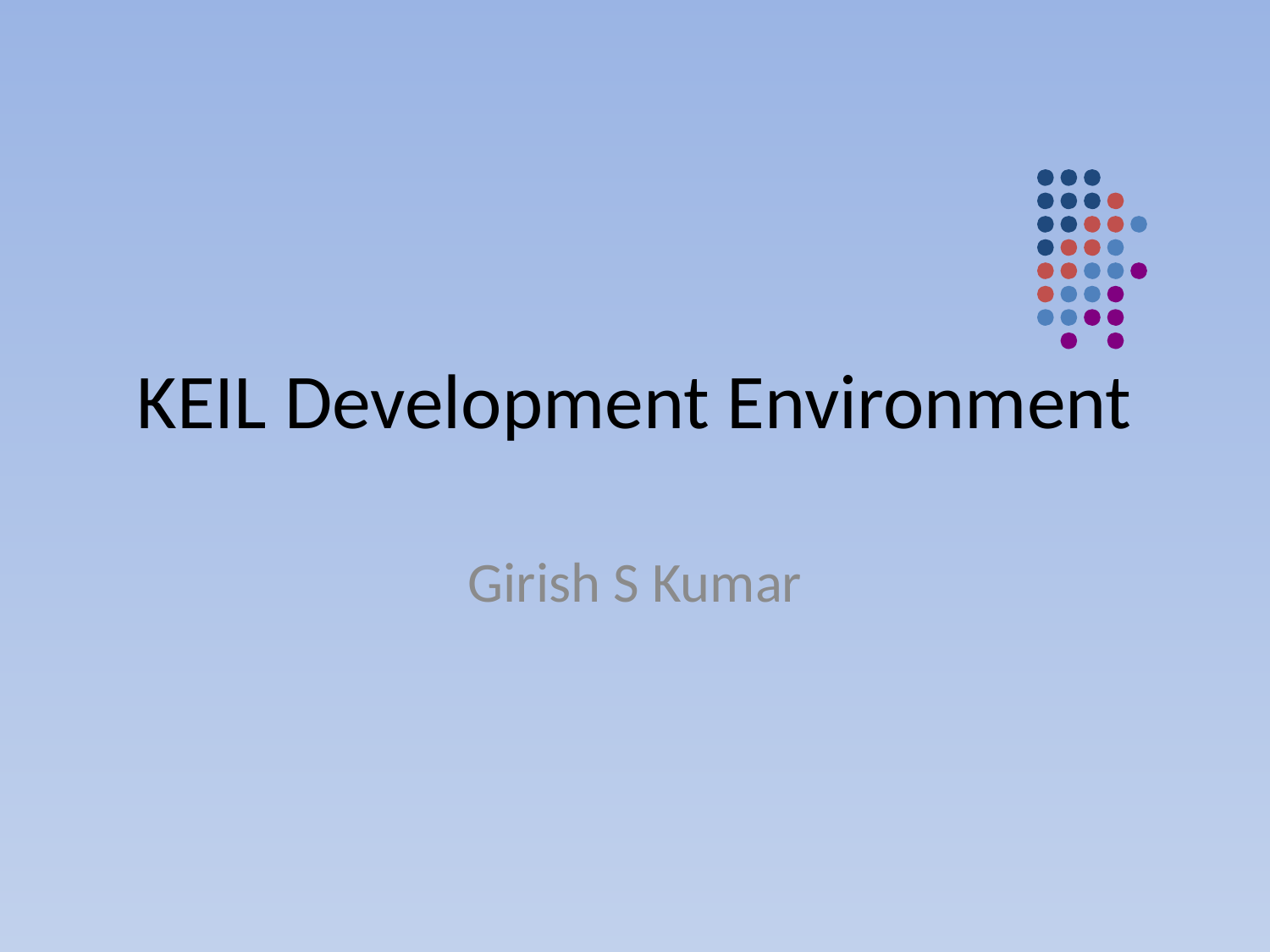

# KEIL Development Environment
Girish S Kumar